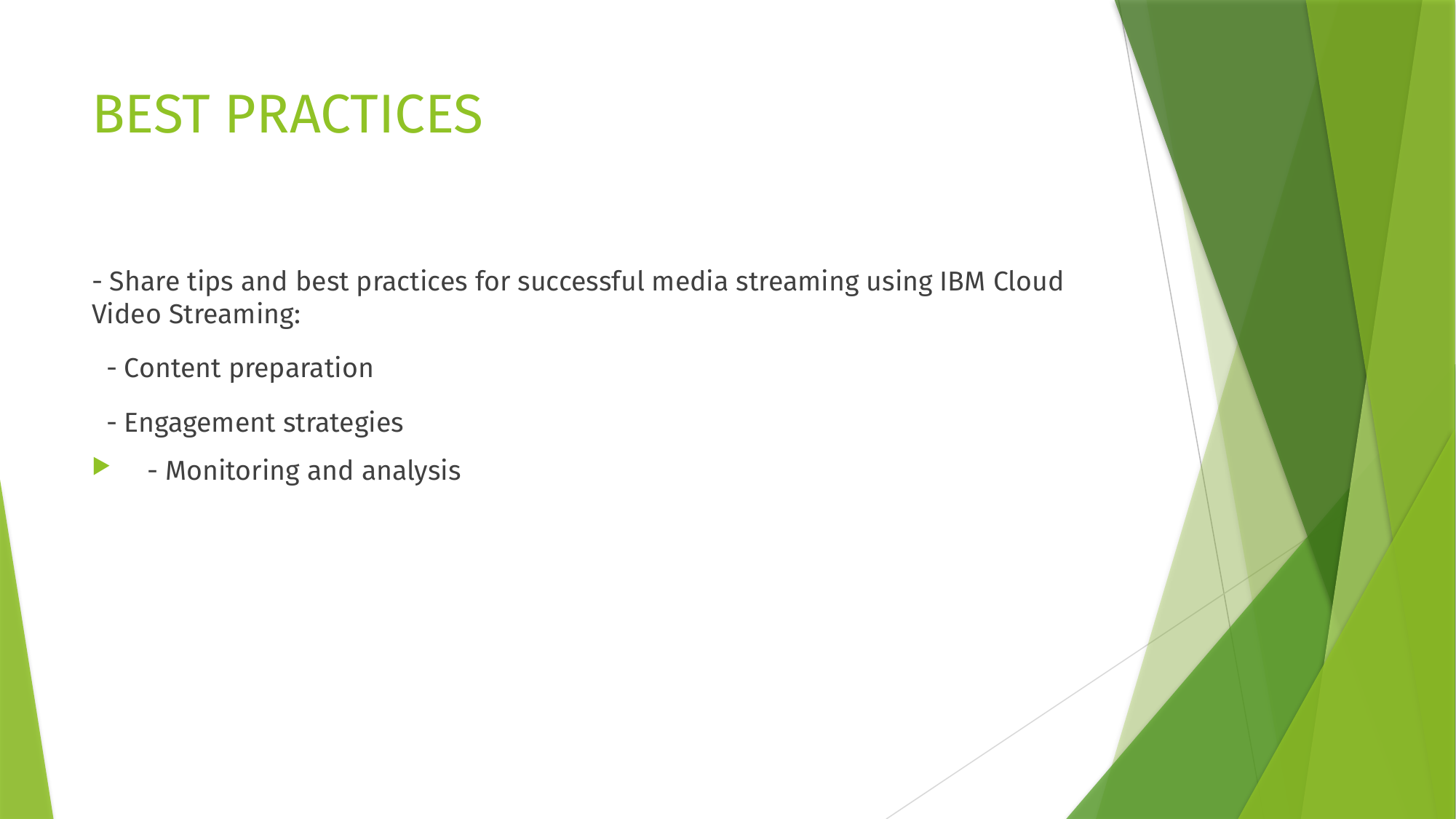

# BEST PRACTICES
- Share tips and best practices for successful media streaming using IBM Cloud Video Streaming:
  - Content preparation
  - Engagement strategies
  - Monitoring and analysis